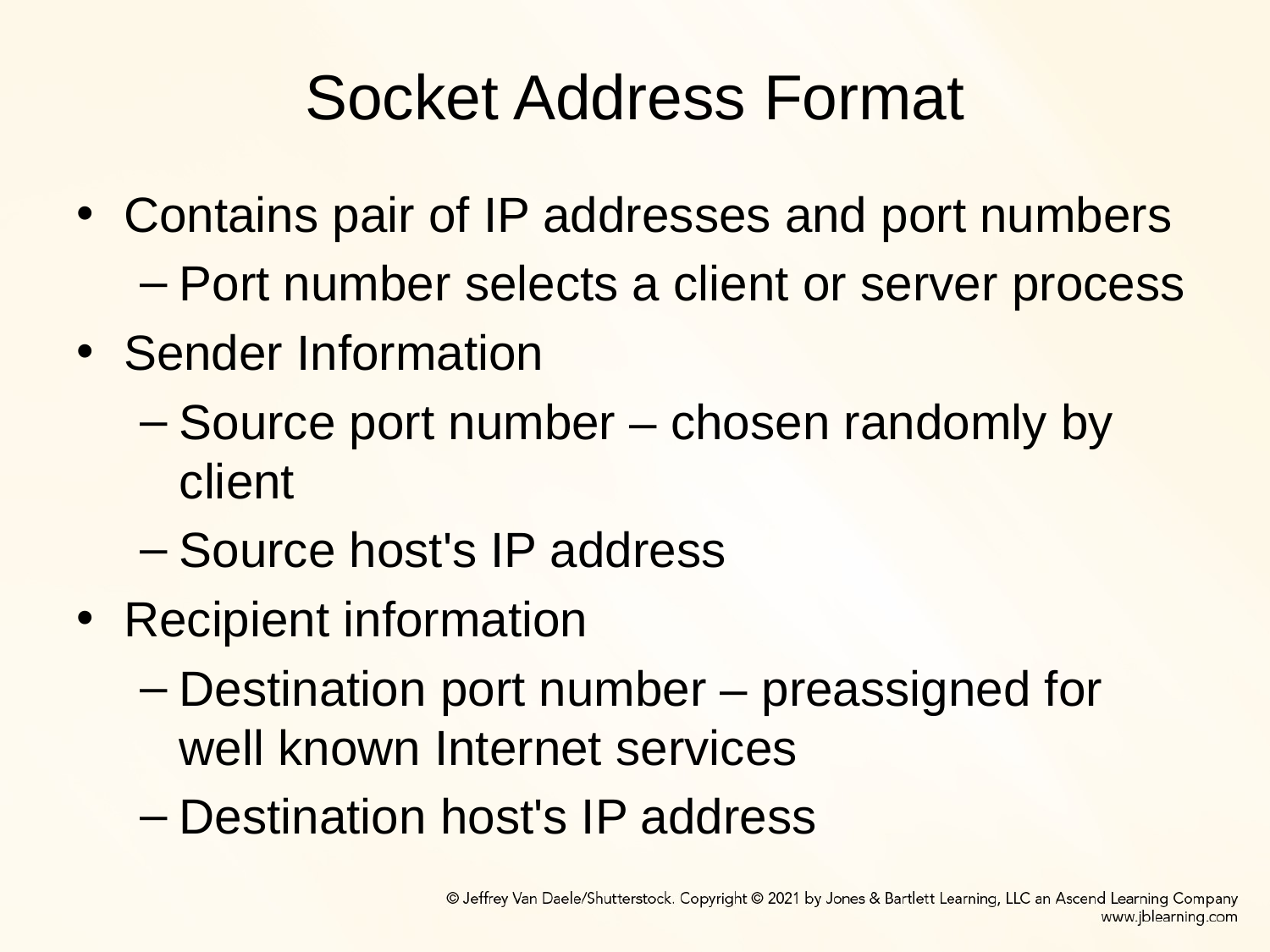

# Socket Address Format
Contains pair of IP addresses and port numbers
Port number selects a client or server process
Sender Information
Source port number – chosen randomly by client
Source host's IP address
Recipient information
Destination port number – preassigned for well known Internet services
Destination host's IP address